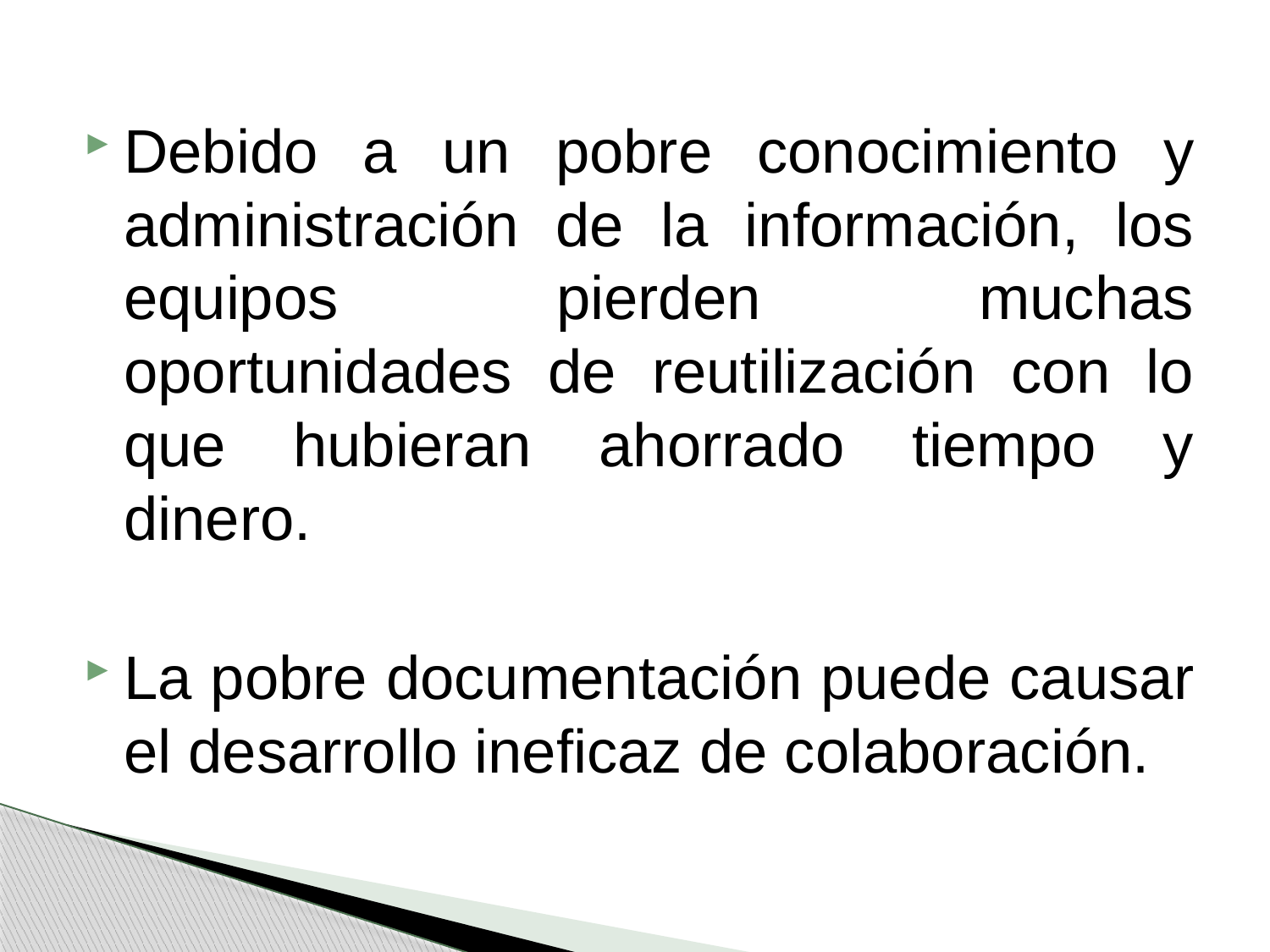

Debido a un pobre conocimiento y administración de la información, los equipos pierden muchas oportunidades de reutilización con lo que hubieran ahorrado tiempo y dinero.

La pobre documentación puede causar el desarrollo ineficaz de colaboración.